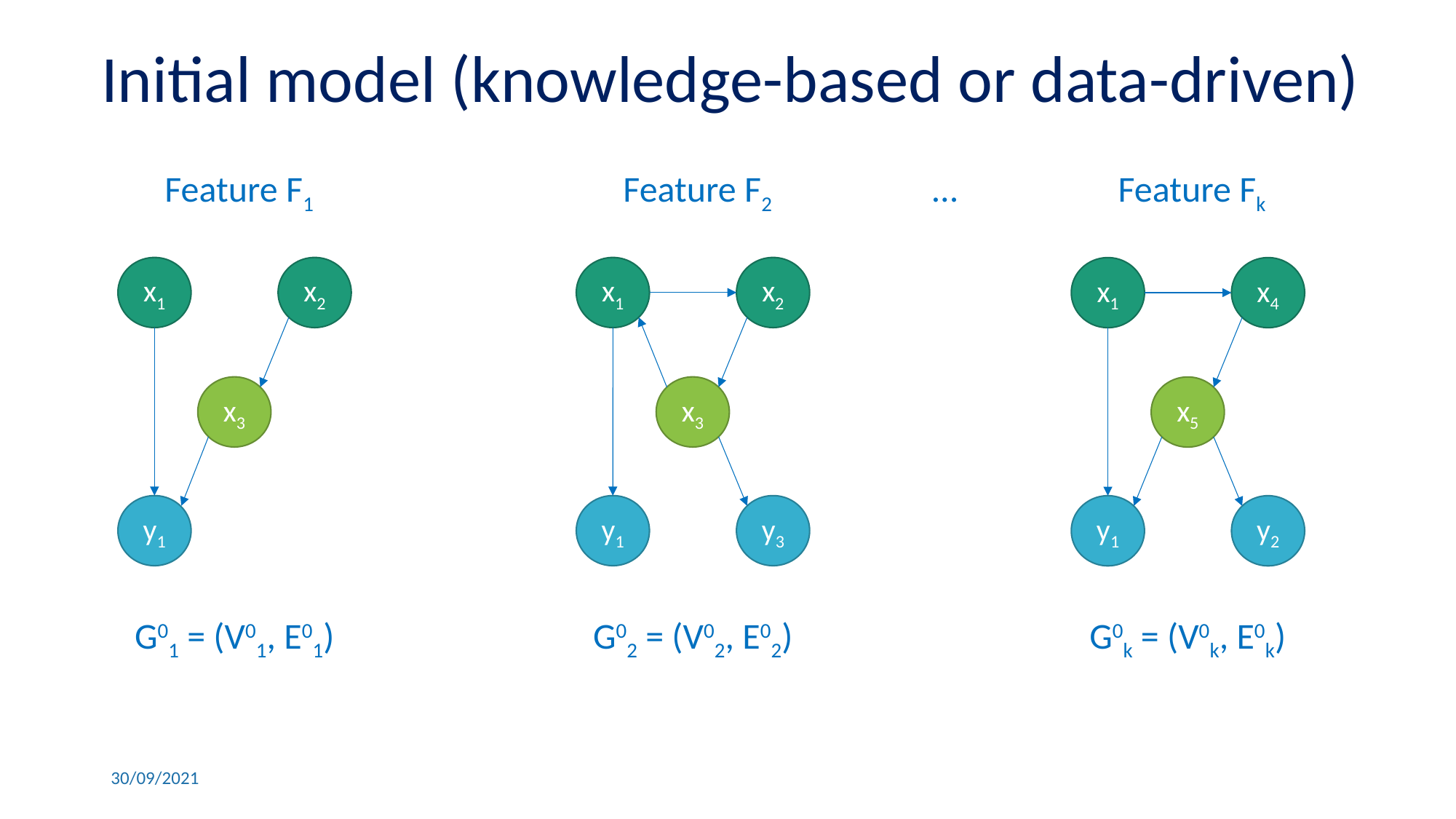

# Initial model (knowledge-based or data-driven)
…
Feature F1
Feature F2
Feature Fk
x1
x2
x1
x2
x1
x4
x3
x3
x5
y1
y1
y3
y1
y2
G01 = (V01, E01)
G02 = (V02, E02)
G0k = (V0k, E0k)
30/09/2021